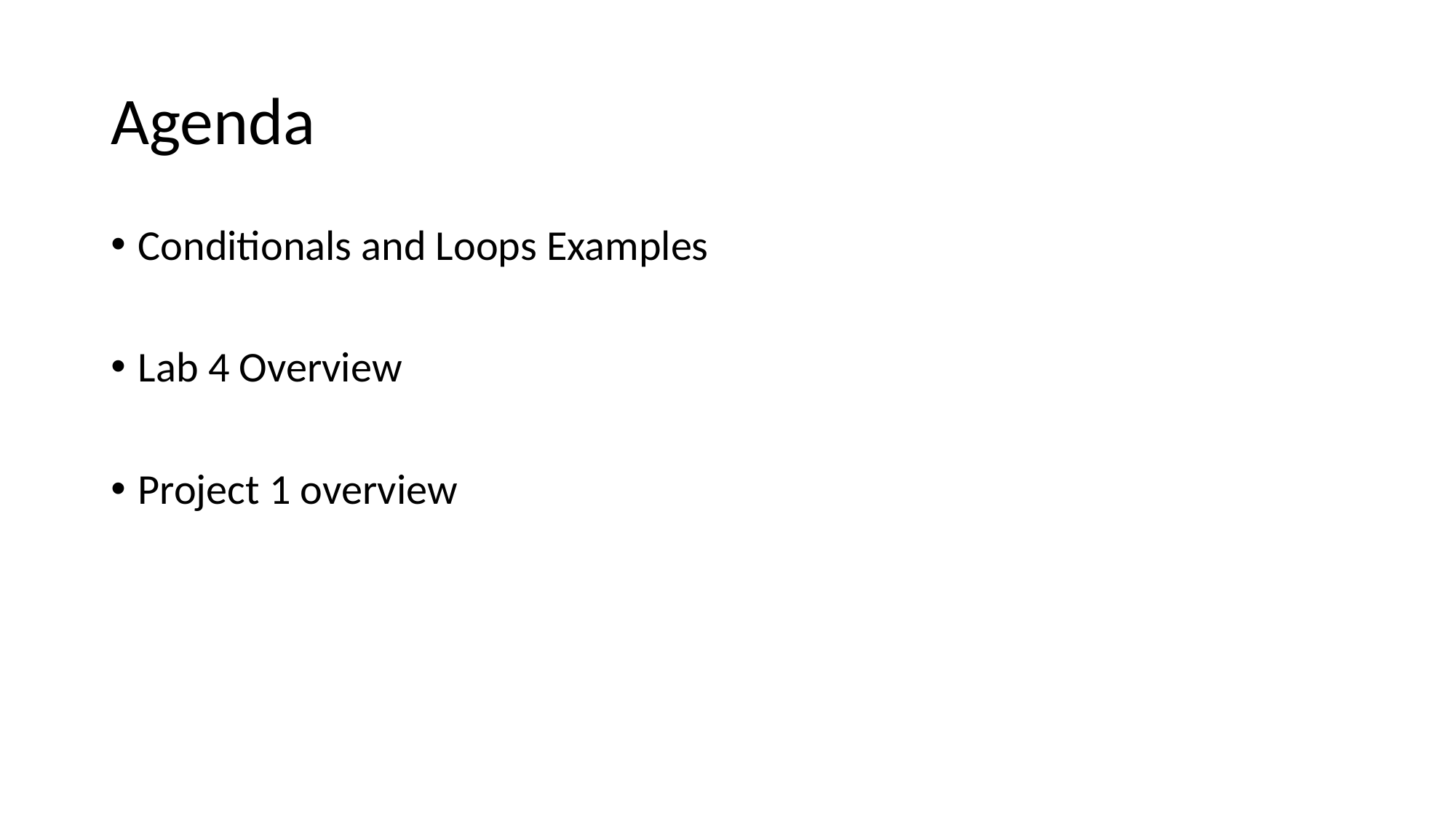

# Agenda
Conditionals and Loops Examples

Lab 4 Overview

Project 1 overview